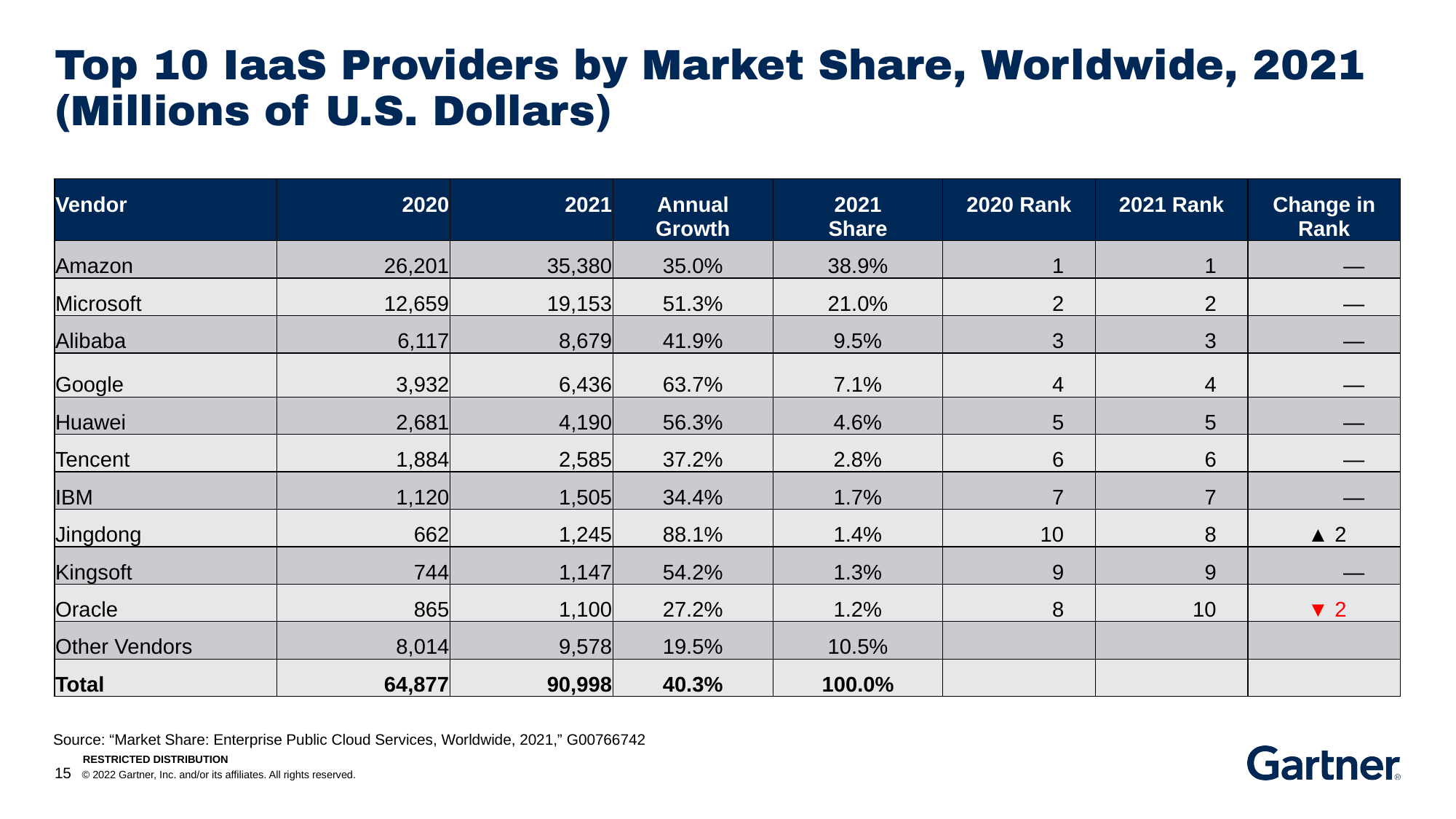

# Top 10 IaaS Providers by Market Share, Worldwide, 2021 (Millions of U.S. Dollars)
| Vendor | 2020 | 2021 | Annual Growth | 2021 Share | 2020 Rank | 2021 Rank | Change in Rank |
| --- | --- | --- | --- | --- | --- | --- | --- |
| Amazon | 26,201 | 35,380 | 35.0% | 38.9% | 1 | 1 | — |
| Microsoft | 12,659 | 19,153 | 51.3% | 21.0% | 2 | 2 | — |
| Alibaba | 6,117 | 8,679 | 41.9% | 9.5% | 3 | 3 | — |
| Google | 3,932 | 6,436 | 63.7% | 7.1% | 4 | 4 | — |
| Huawei | 2,681 | 4,190 | 56.3% | 4.6% | 5 | 5 | — |
| Tencent | 1,884 | 2,585 | 37.2% | 2.8% | 6 | 6 | — |
| IBM | 1,120 | 1,505 | 34.4% | 1.7% | 7 | 7 | — |
| Jingdong | 662 | 1,245 | 88.1% | 1.4% | 10 | 8 | ▲ 2 |
| Kingsoft | 744 | 1,147 | 54.2% | 1.3% | 9 | 9 | — |
| Oracle | 865 | 1,100 | 27.2% | 1.2% | 8 | 10 | ▼ 2 |
| Other Vendors | 8,014 | 9,578 | 19.5% | 10.5% |  |  |  |
| Total | 64,877 | 90,998 | 40.3% | 100.0% |  |  |  |
Source: “Market Share: Enterprise Public Cloud Services, Worldwide, 2021,” G00766742